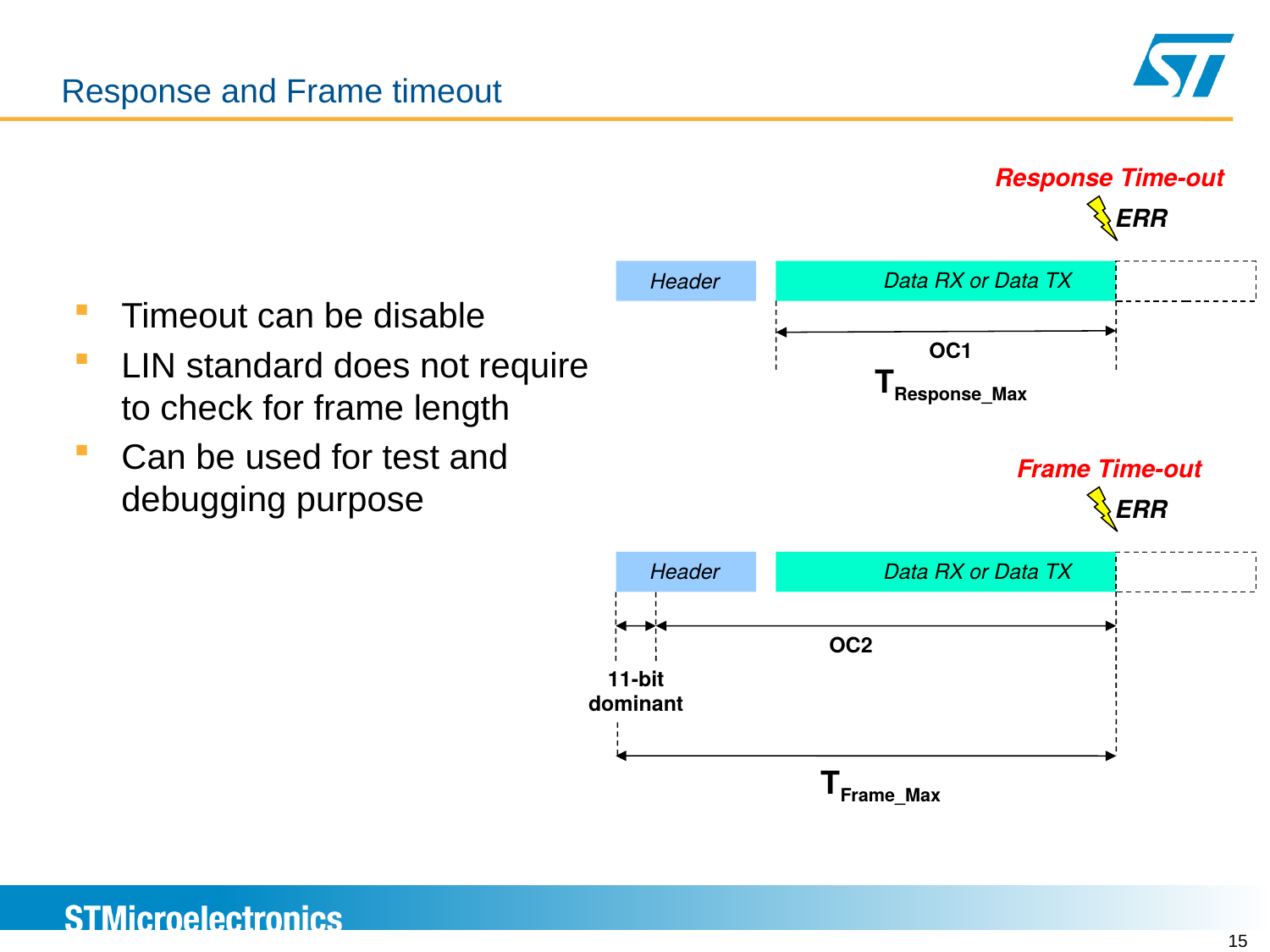

# LINFLEX Master mode – Frame handling Response and Frame timeout
Response Time-out

ERR

Data RX or Data TX
Header

Timeout can be disable
LIN standard does not require to check for frame length
Can be used for test and debugging purpose

OC1
TResponse_Max
Frame Time-out

ERR

Data RX or Data TX
Header

OC2
11-bit
dominant

TFrame_Max
15